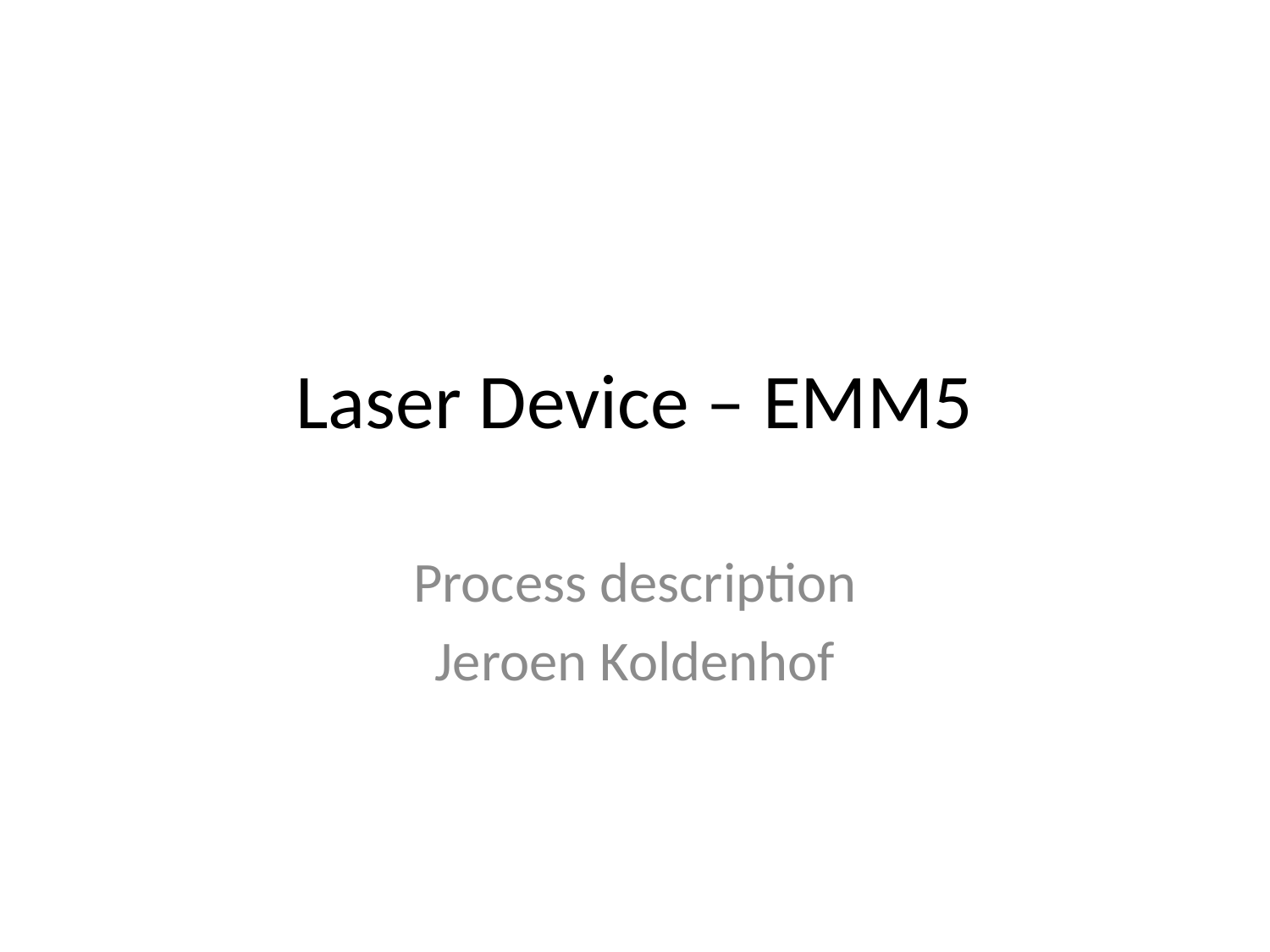

# Laser Device – EMM5
Process description
Jeroen Koldenhof